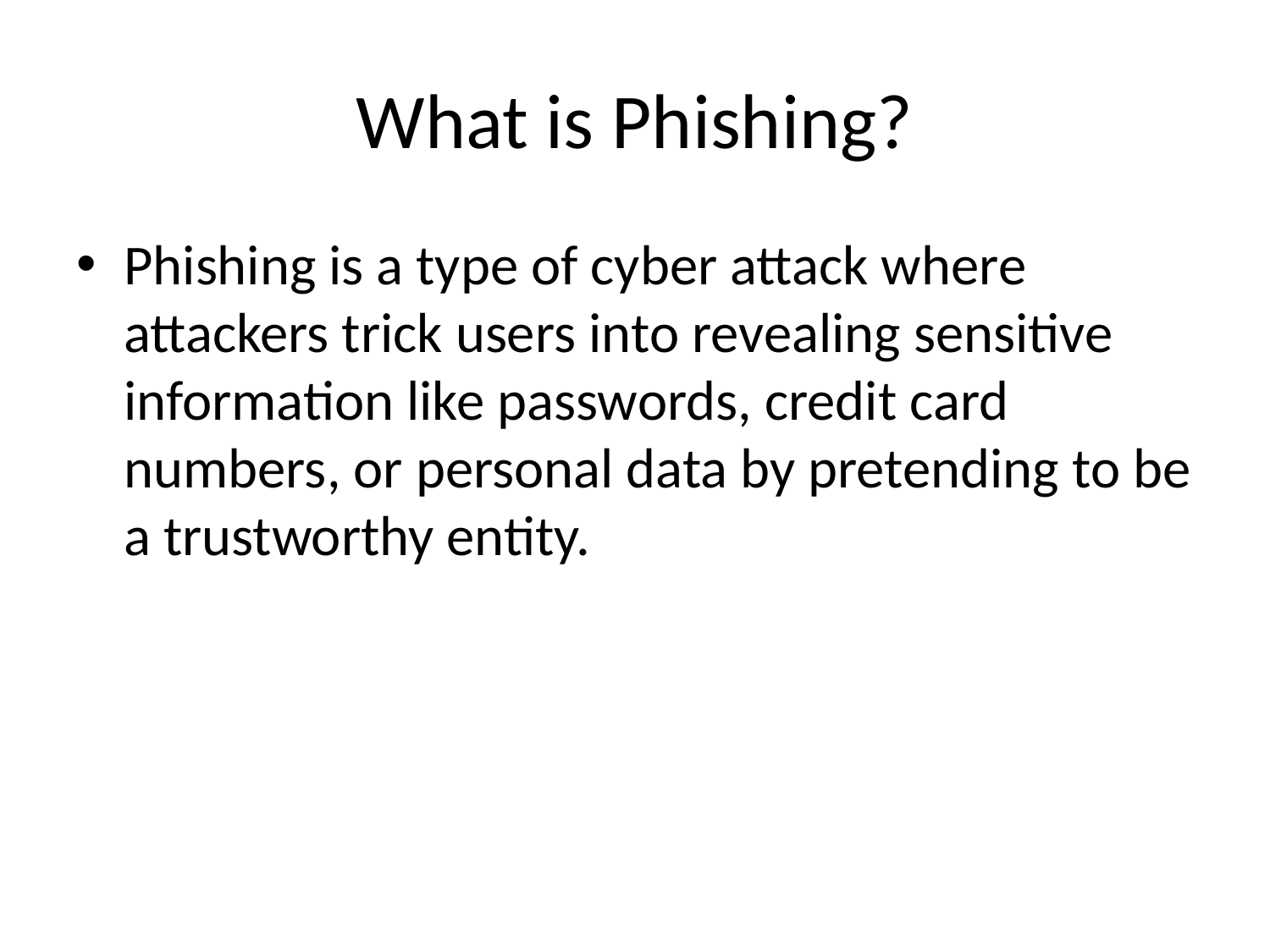

# What is Phishing?
Phishing is a type of cyber attack where attackers trick users into revealing sensitive information like passwords, credit card numbers, or personal data by pretending to be a trustworthy entity.